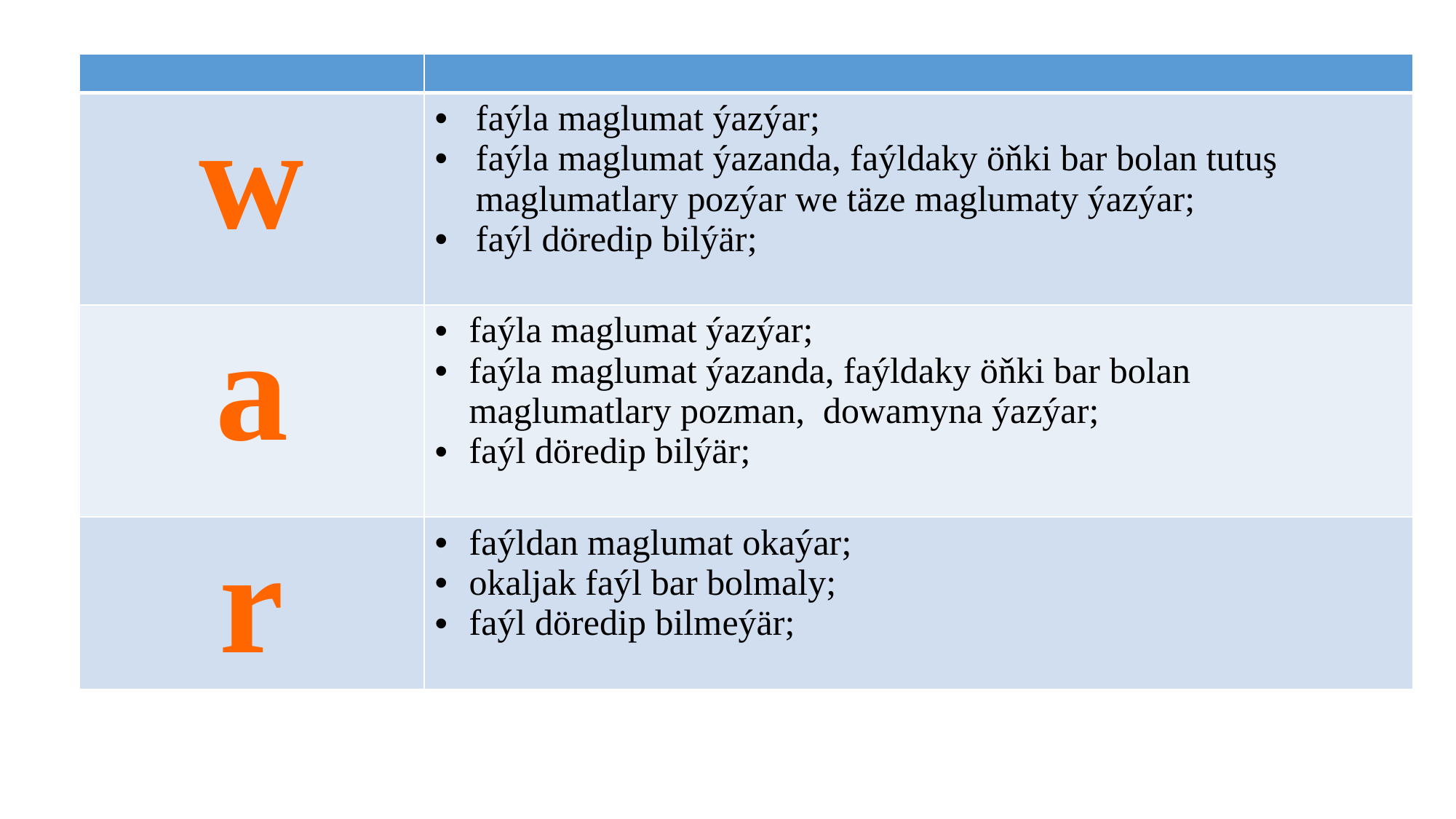

|  |  |
| --- | --- |
| w | faýla maglumat ýazýar; faýla maglumat ýazanda, faýldaky öňki bar bolan tutuş maglumatlary pozýar we täze maglumaty ýazýar; faýl döredip bilýär; |
| a | faýla maglumat ýazýar; faýla maglumat ýazanda, faýldaky öňki bar bolan maglumatlary pozman, dowamyna ýazýar; faýl döredip bilýär; |
| r | faýldan maglumat okaýar; okaljak faýl bar bolmaly; faýl döredip bilmeýär; |